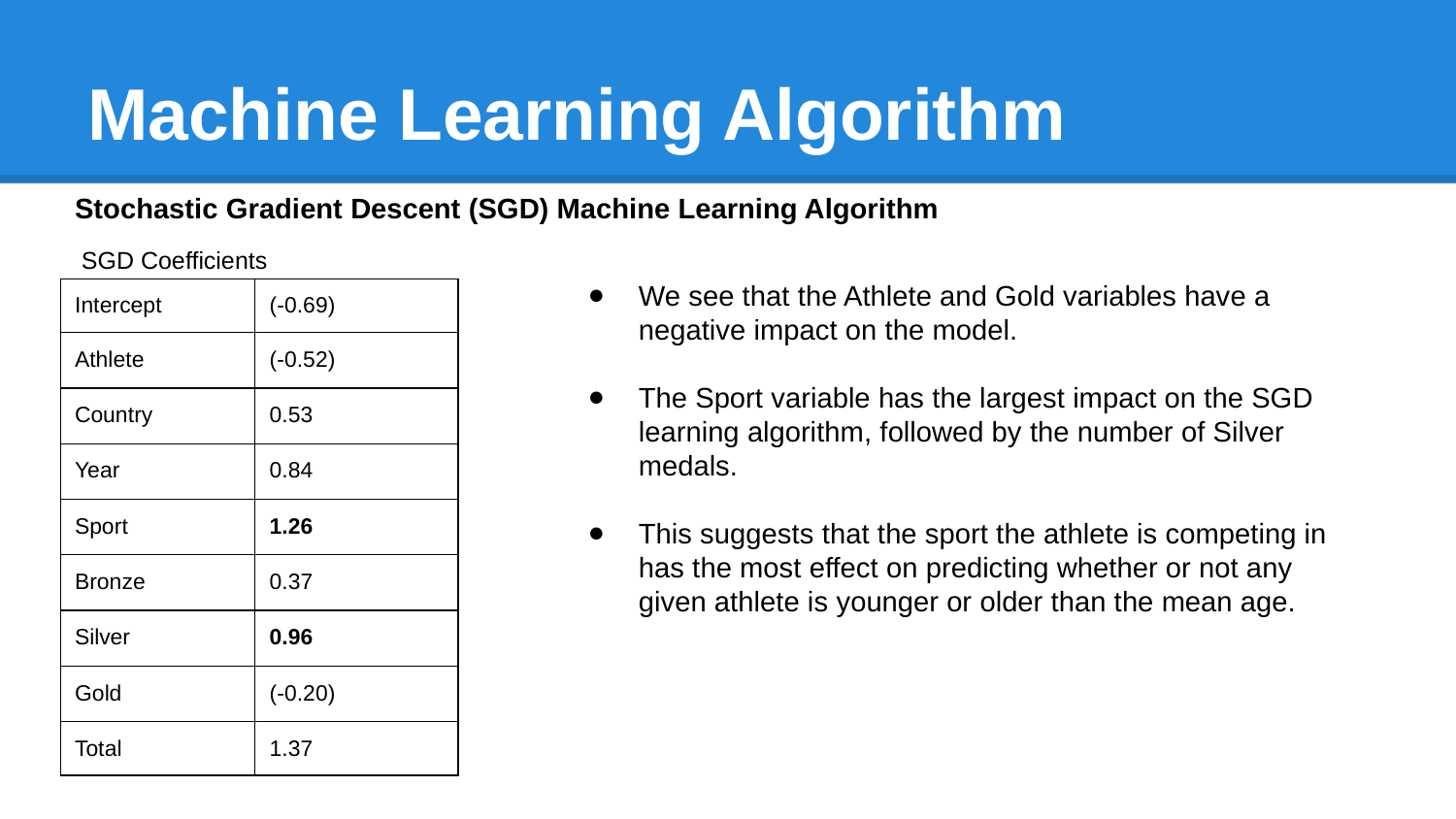

# Machine Learning Algorithm
Stochastic Gradient Descent (SGD) Machine Learning Algorithm
SGD Coefficients
We see that the Athlete and Gold variables have a negative impact on the model.

The Sport variable has the largest impact on the SGD learning algorithm, followed by the number of Silver medals.

This suggests that the sport the athlete is competing in has the most effect on predicting whether or not any given athlete is younger or older than the mean age.

| Intercept | (-0.69) |
| --- | --- |
| Athlete | (-0.52) |
| Country | 0.53 |
| Year | 0.84 |
| Sport | 1.26 |
| Bronze | 0.37 |
| Silver | 0.96 |
| Gold | (-0.20) |
| Total | 1.37 |